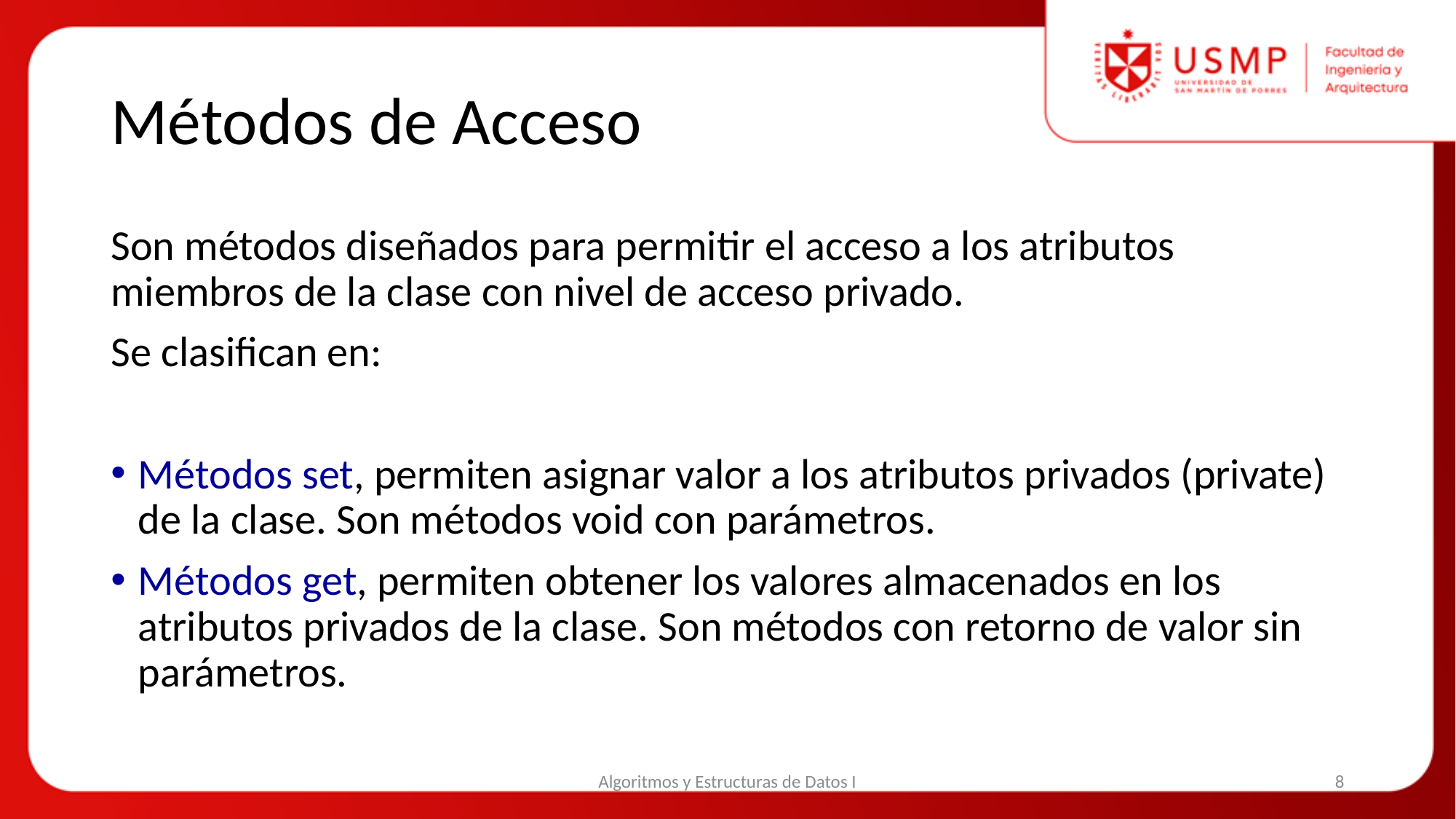

# Métodos de Acceso
Son métodos diseñados para permitir el acceso a los atributos miembros de la clase con nivel de acceso privado.
Se clasifican en:

Métodos set, permiten asignar valor a los atributos privados (private) de la clase. Son métodos void con parámetros.
Métodos get, permiten obtener los valores almacenados en los atributos privados de la clase. Son métodos con retorno de valor sin parámetros.
Algoritmos y Estructuras de Datos I
8